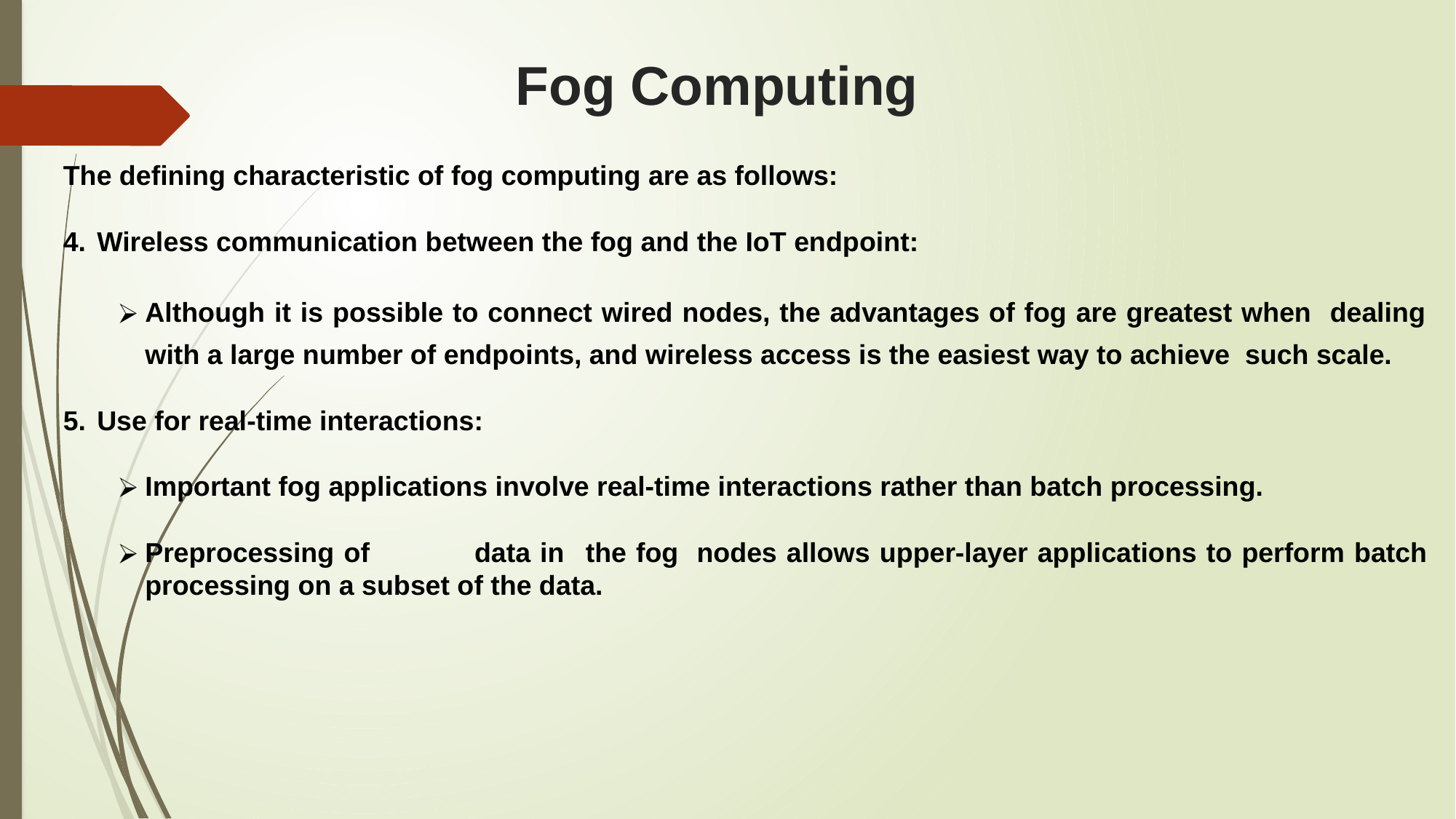

# Fog Computing
The defining characteristic of fog computing are as follows:

Wireless communication between the fog and the IoT endpoint:
Although it is possible to connect wired nodes, the advantages of fog are greatest when  dealing with a large number of endpoints, and wireless access is the easiest way to achieve  such scale.

Use for real-time interactions:

Important fog applications involve real-time interactions rather than batch processing.

Preprocessing of	data in	the fog	nodes allows upper-layer applications to perform batch processing on a subset of the data.